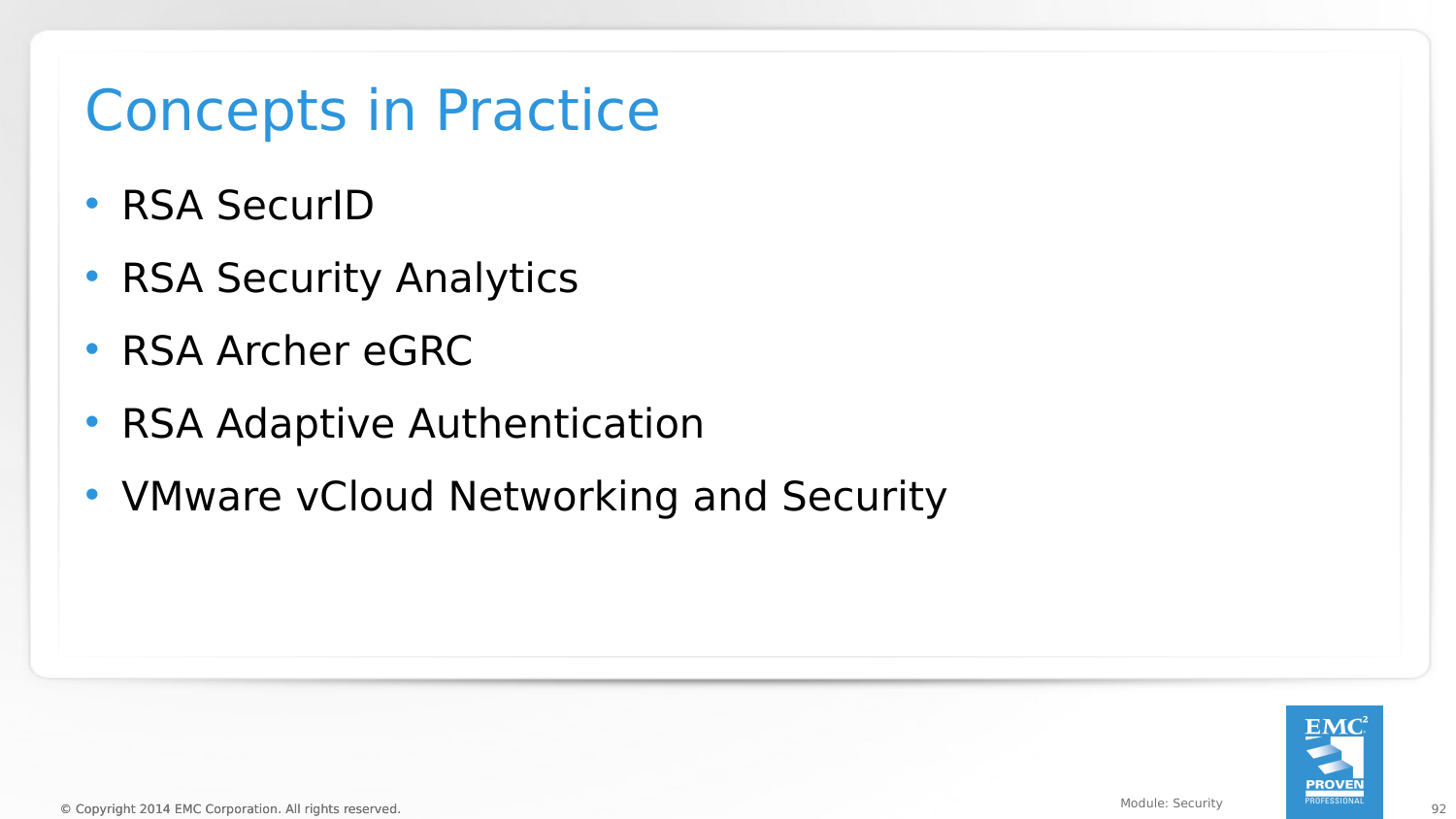

# Concepts in Practice
RSA SecurID
RSA Security Analytics
RSA Archer eGRC
RSA Adaptive Authentication
VMware vCloud Networking and Security
Module: Security